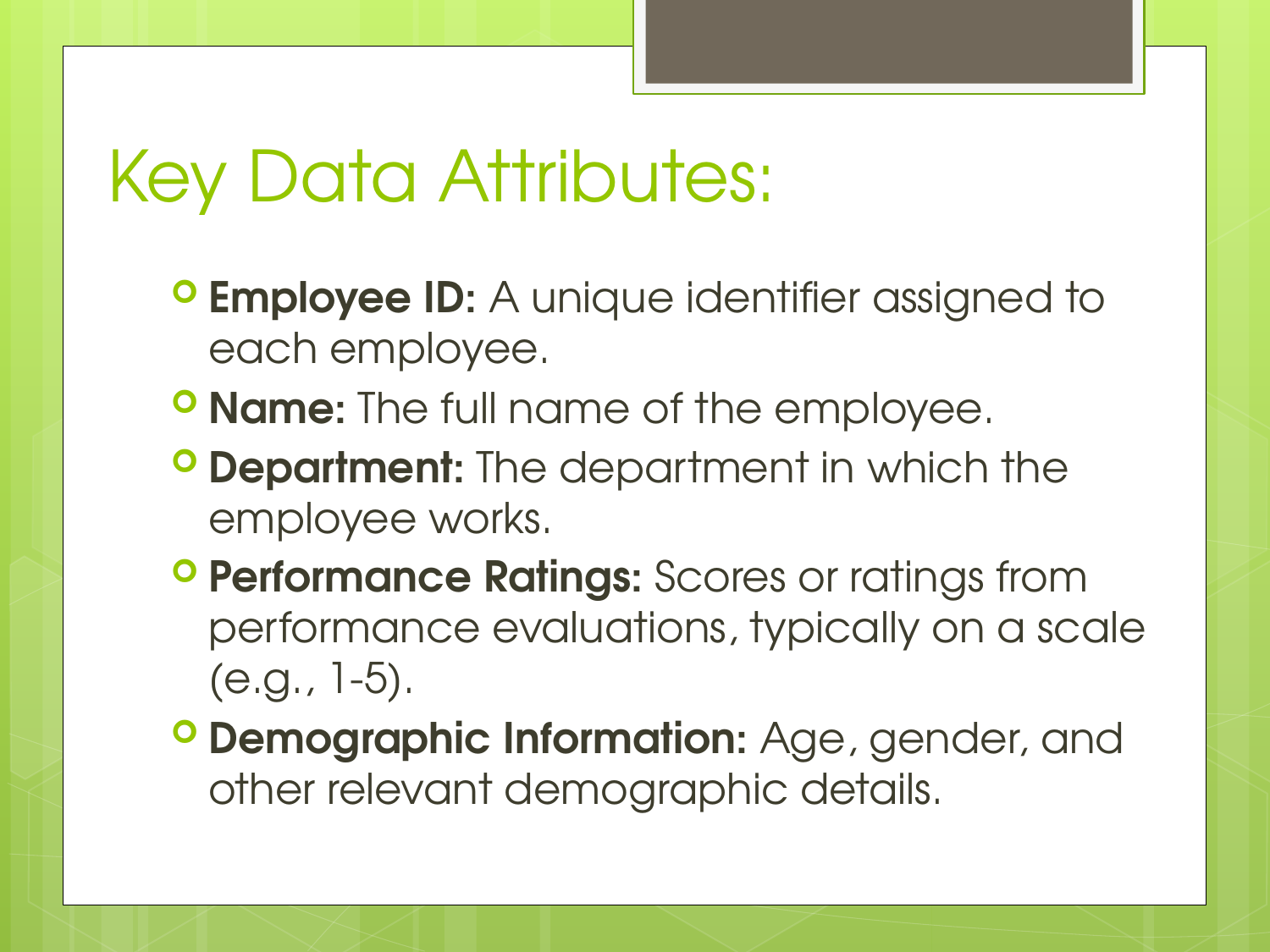

# Key Data Attributes:
Employee ID: A unique identifier assigned to each employee.
Name: The full name of the employee.
Department: The department in which the employee works.
Performance Ratings: Scores or ratings from performance evaluations, typically on a scale (e.g., 1-5).
Demographic Information: Age, gender, and other relevant demographic details.